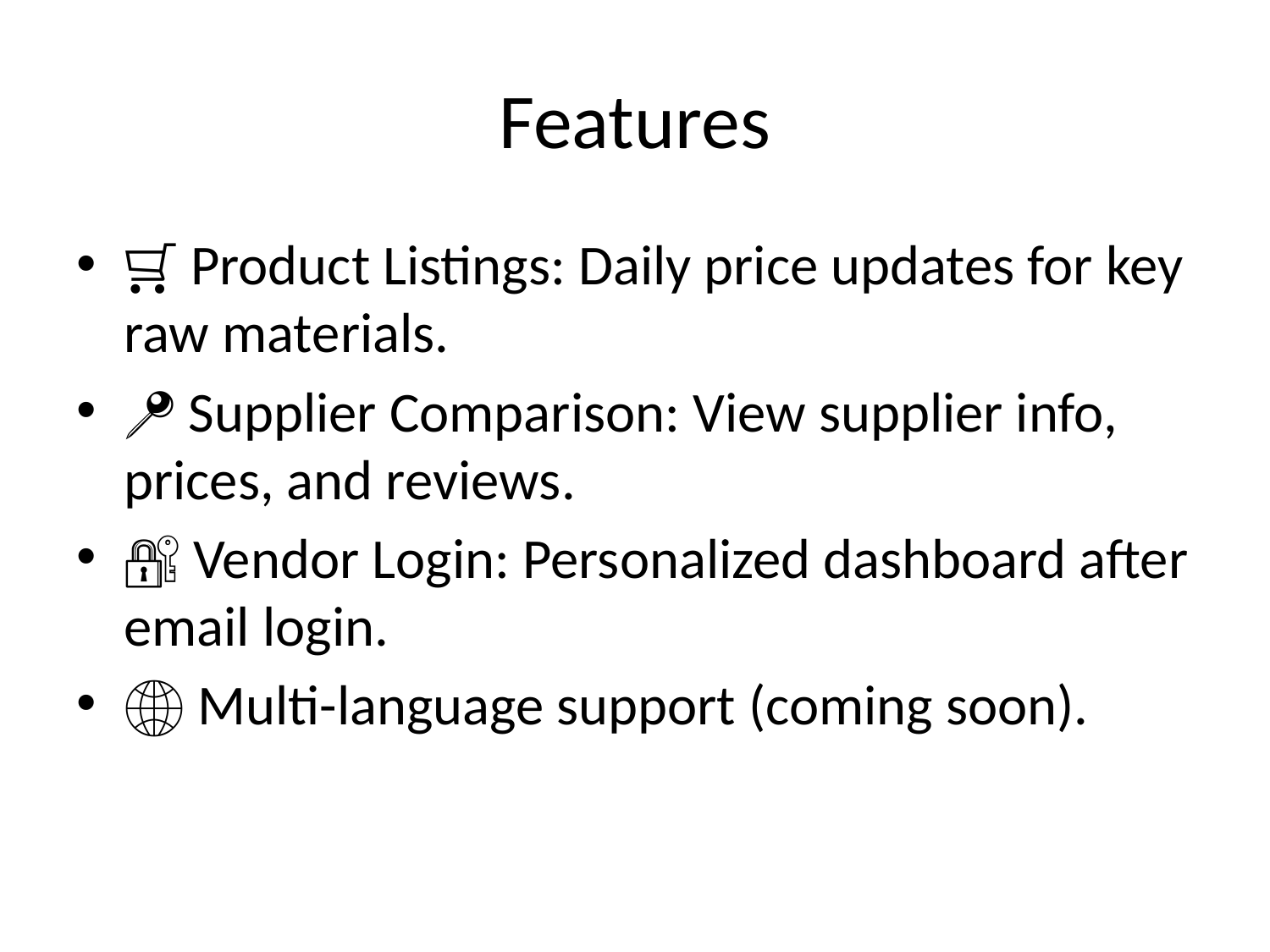

# Features
🛒 Product Listings: Daily price updates for key raw materials.
📍 Supplier Comparison: View supplier info, prices, and reviews.
🔐 Vendor Login: Personalized dashboard after email login.
🌐 Multi-language support (coming soon).